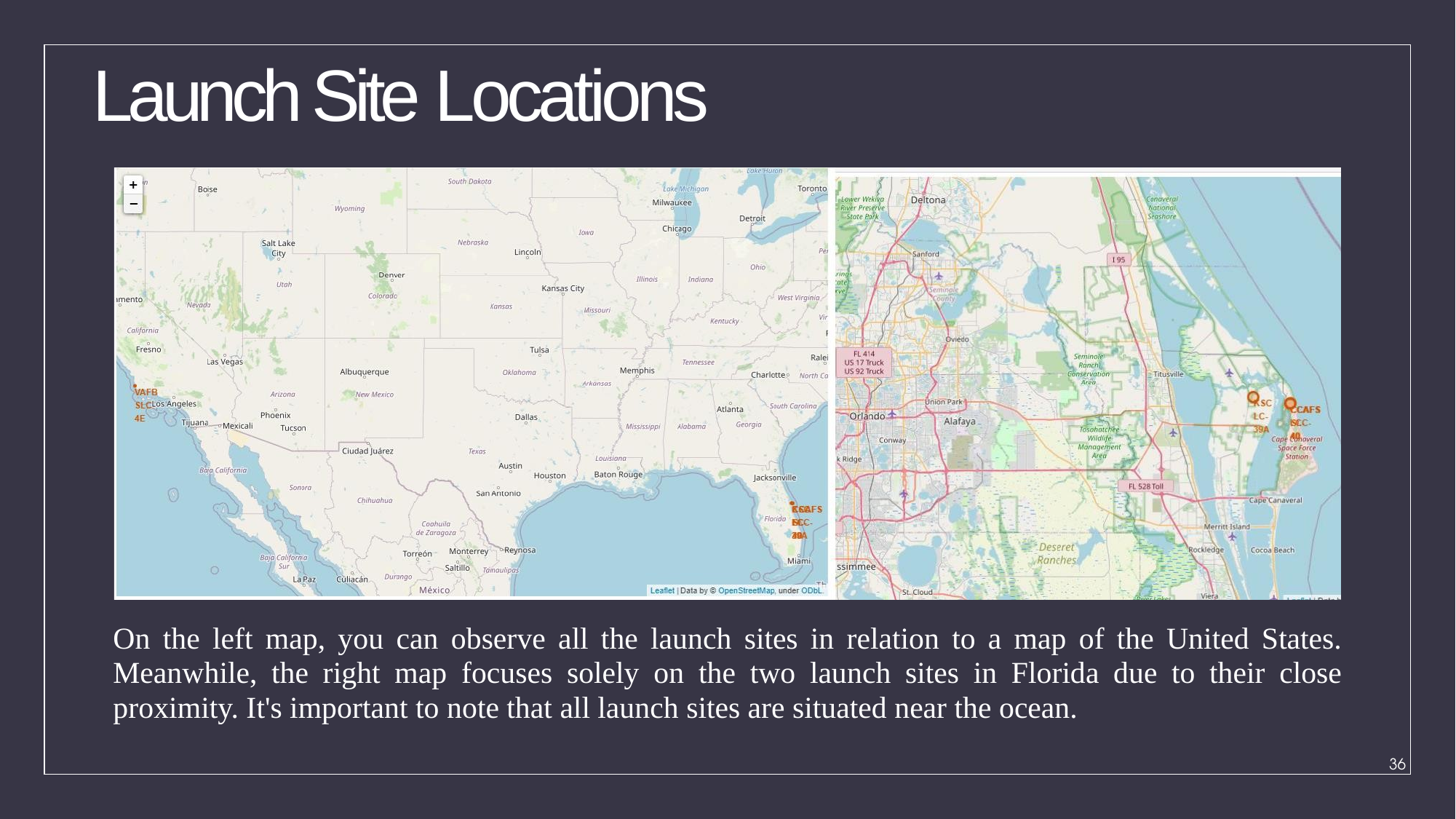

# Launch Site Locations

On the left map, you can observe all the launch sites in relation to a map of the United States. Meanwhile, the right map focuses solely on the two launch sites in Florida due to their close proximity. It's important to note that all launch sites are situated near the ocean.
36